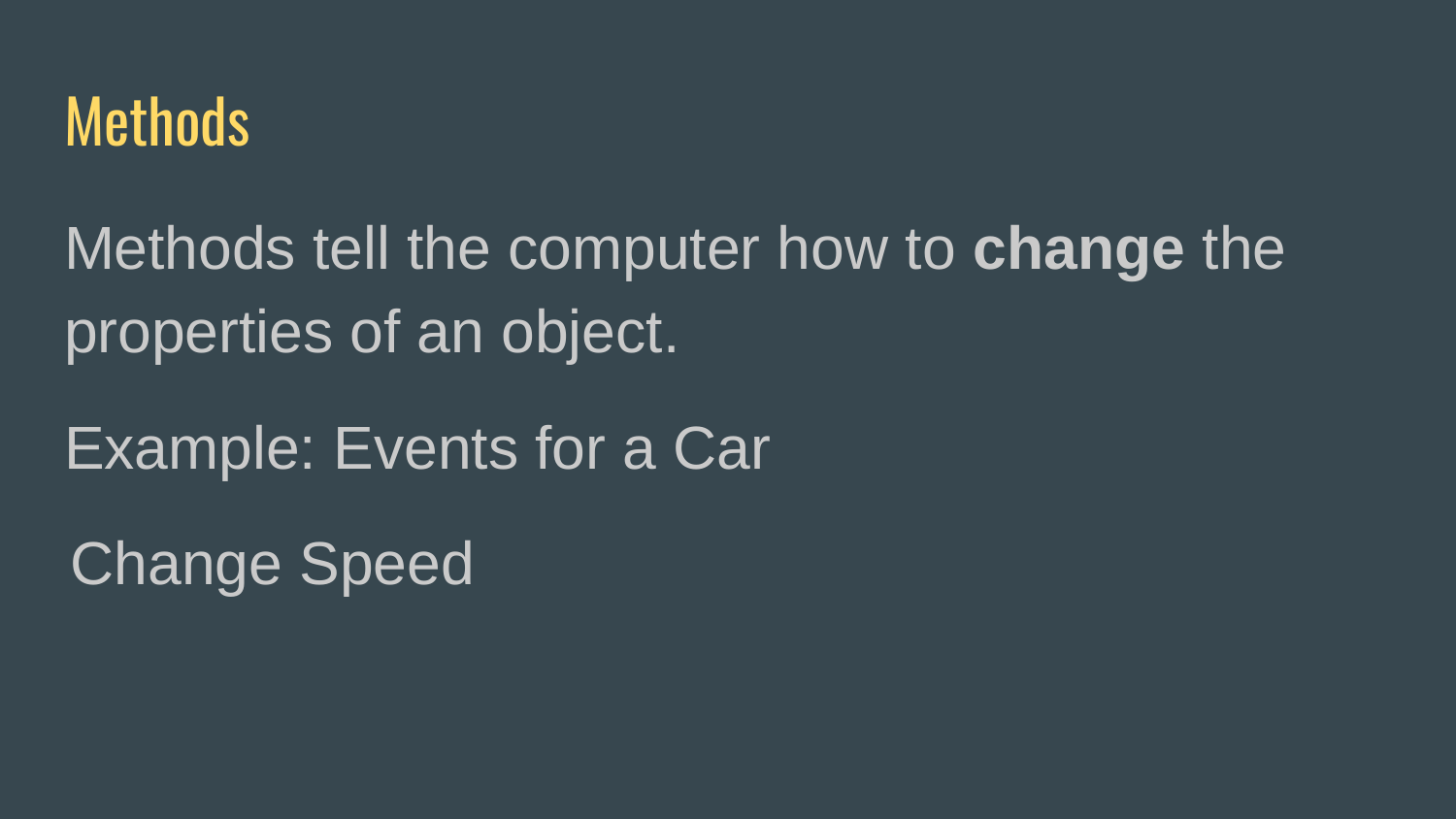

# Methods
Methods tell the computer how to change the properties of an object.
Example: Events for a Car
Change Speed